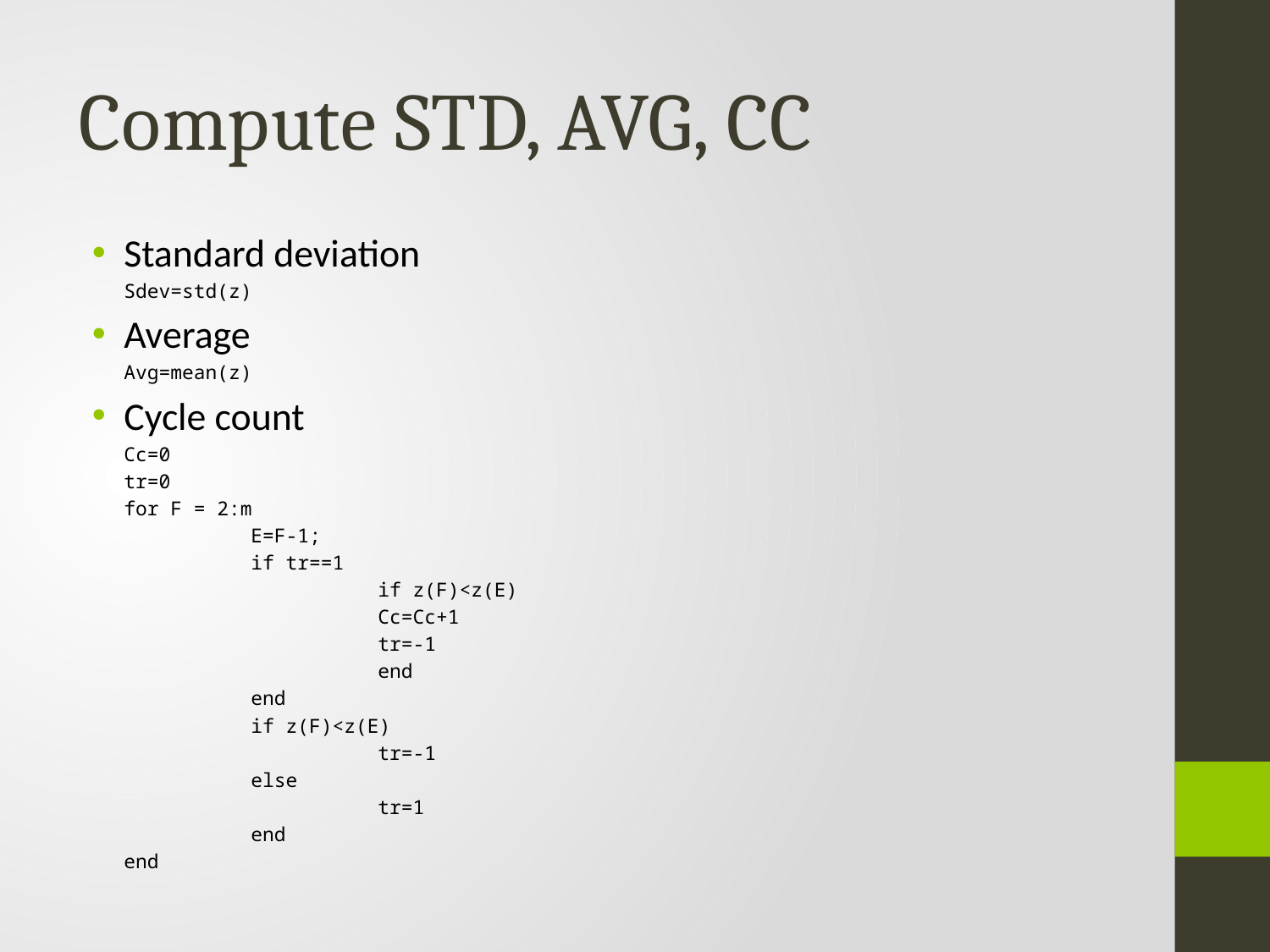

# Compute STD, AVG, CC
Standard deviation
	Sdev=std(z)
Average
	Avg=mean(z)
Cycle count
	Cc=0
	tr=0
	for F = 2:m
    	E=F-1;
    	if tr==1
        		if z(F)<z(E)
            		Cc=Cc+1
            		tr=-1
        		end
    	end
    	if z(F)<z(E)
        		tr=-1
    	else
        		tr=1
    	end
	end